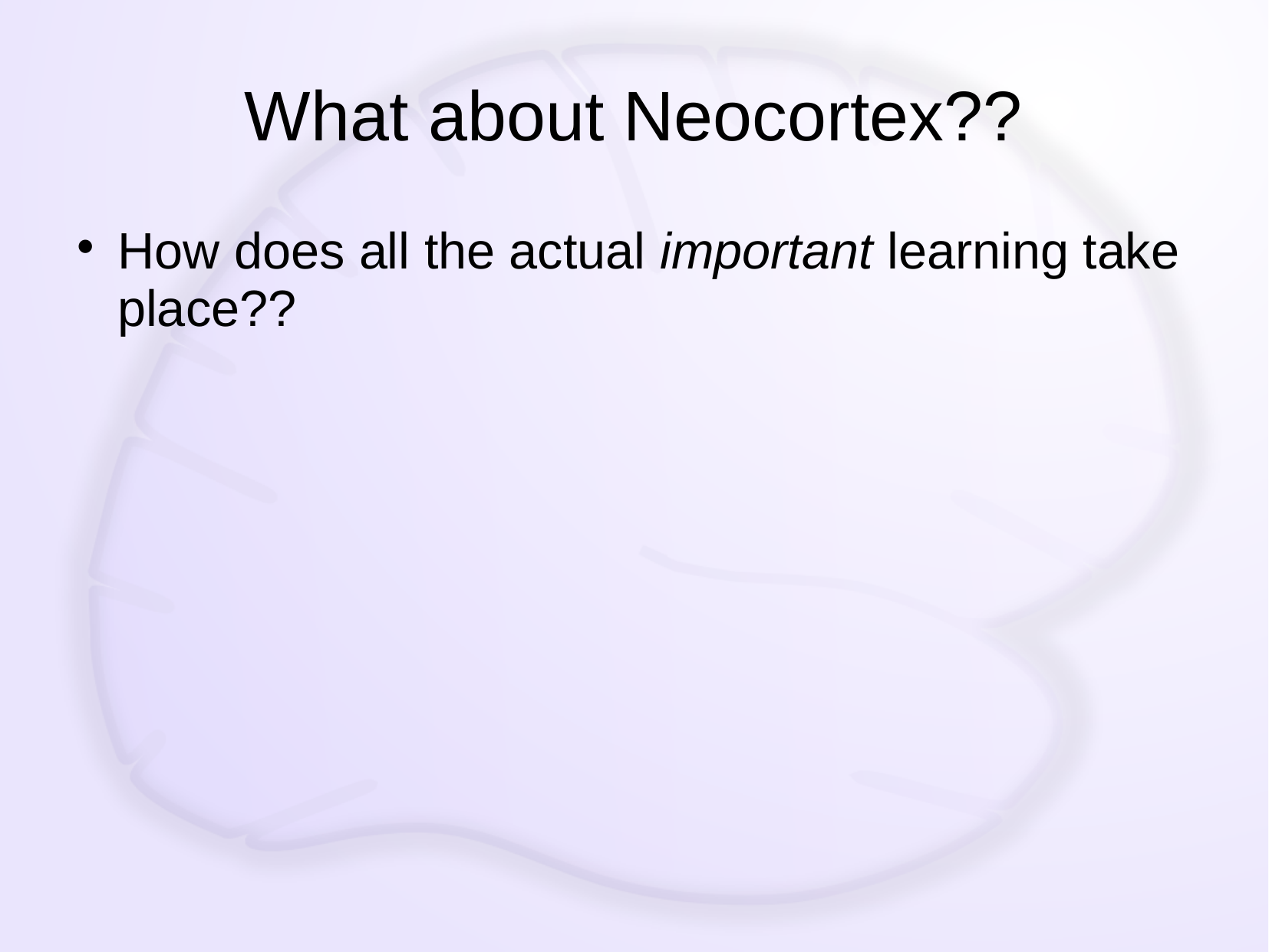

# What about Neocortex??
How does all the actual important learning take place??